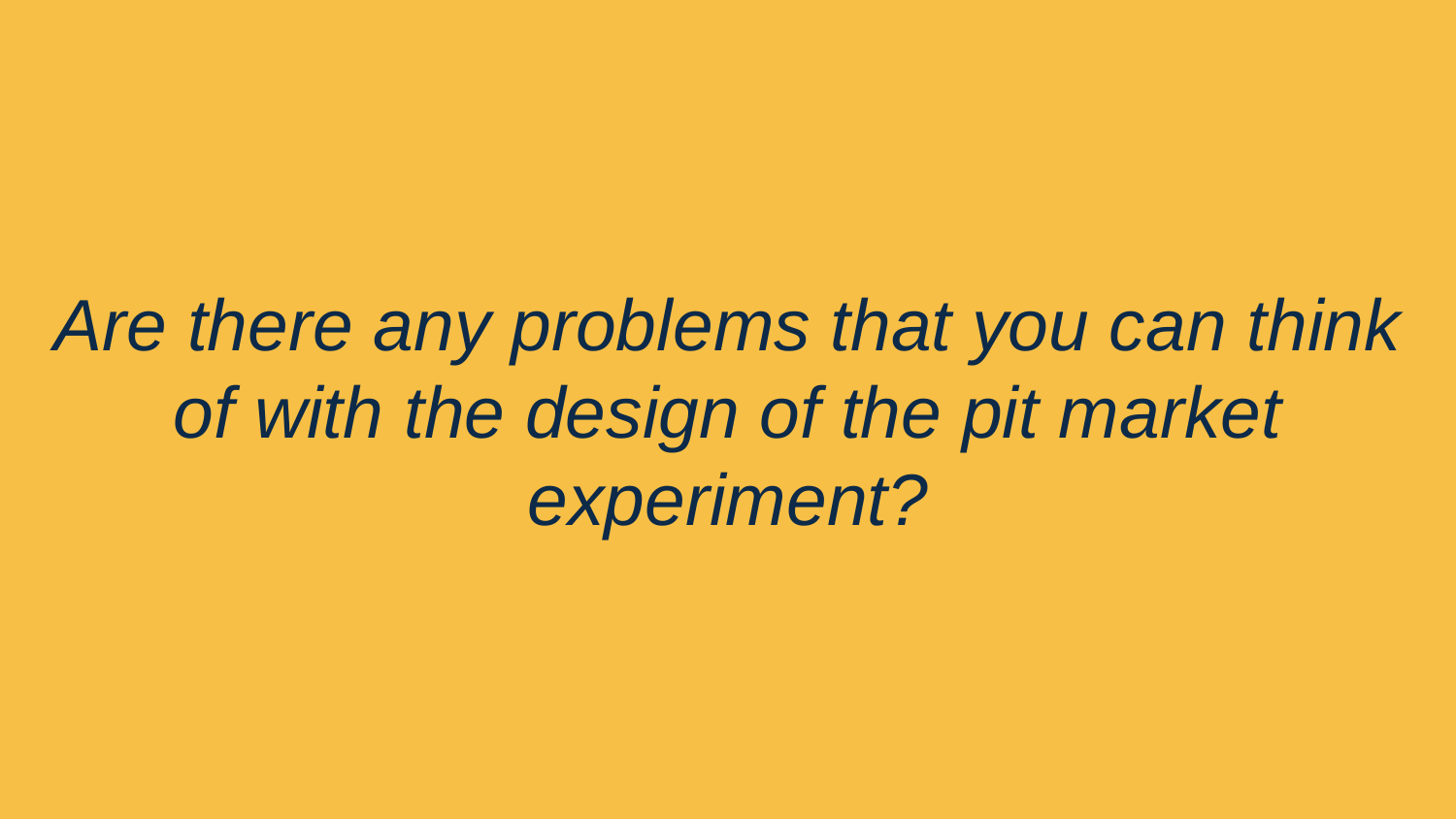

# Are there any problems that you can think of with the design of the pit market experiment?